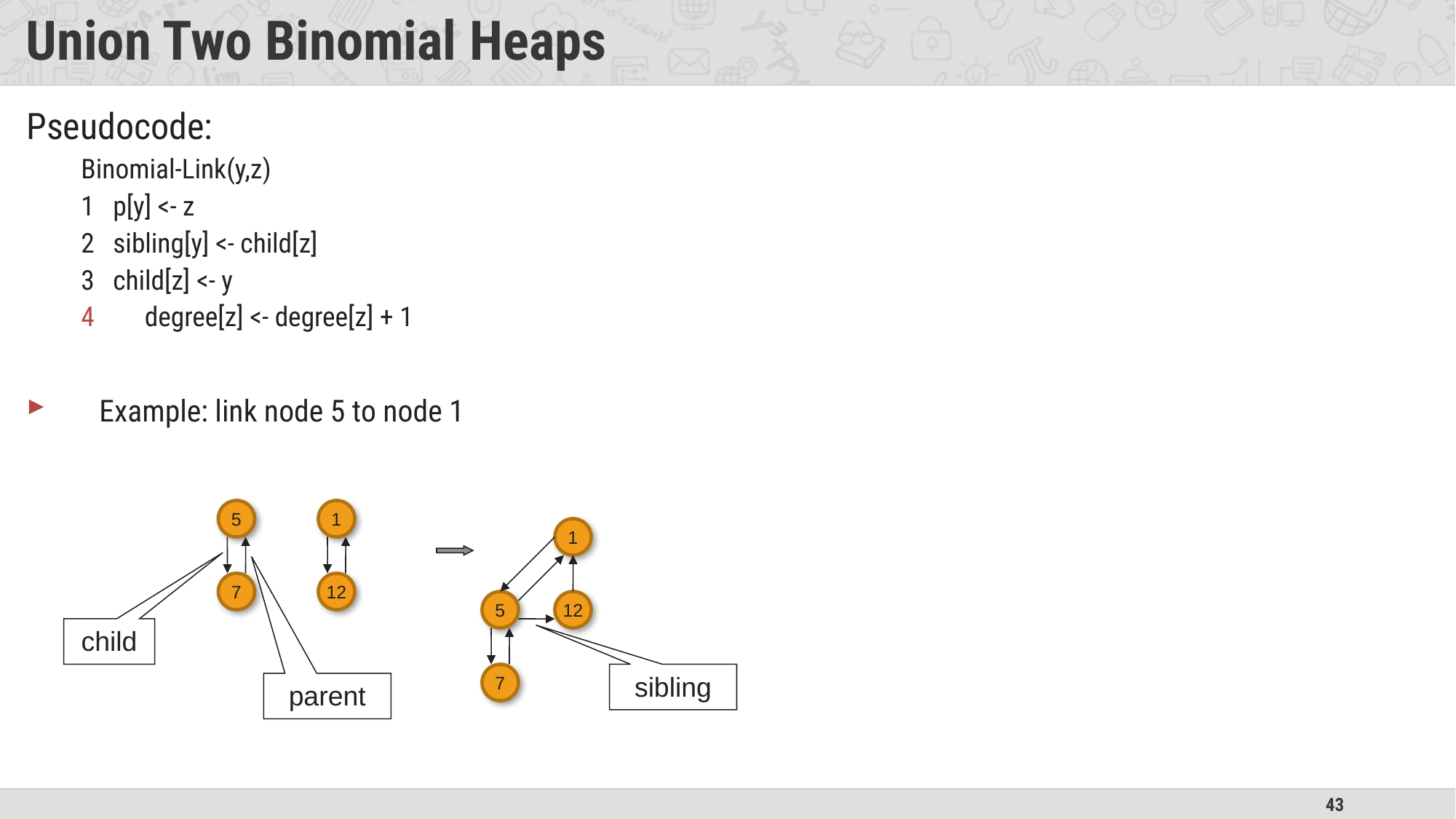

# Union Two Binomial Heaps
Pseudocode:
Binomial-Link(y,z)
1   p[y] <- z
2   sibling[y] <- child[z]
3   child[z] <- y
degree[z] <- degree[z] + 1

Example: link node 5 to node 1

5
1
1

7
12
5
12
child

7
sibling
parent